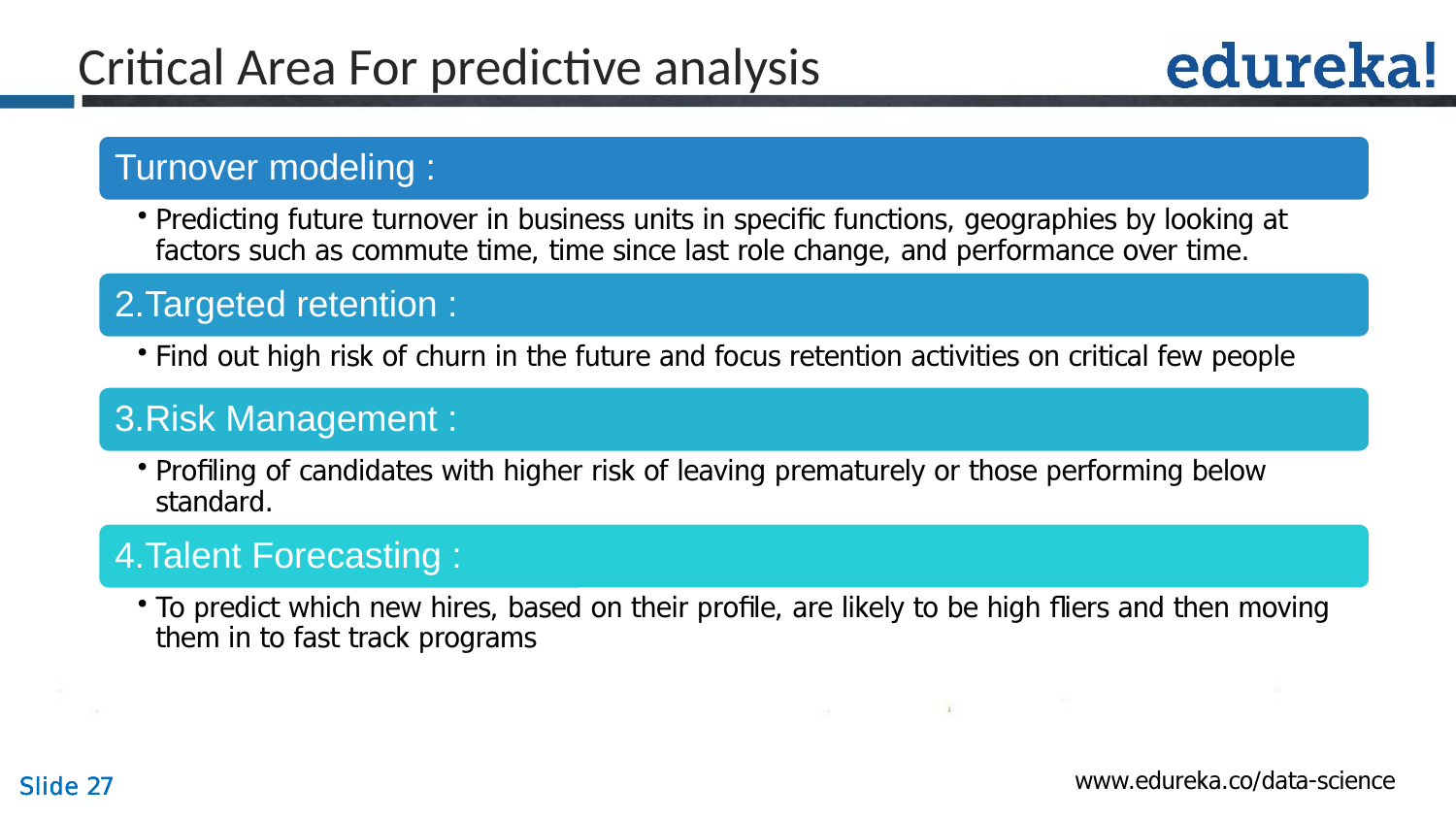

Critical Area For predictive analysis
Turnover modeling :
Predicting future turnover in business units in specific functions, geographies by looking at factors such as commute time, time since last role change, and performance over time.
2.Targeted retention :
Find out high risk of churn in the future and focus retention activities on critical few people
3.Risk Management :
Profiling of candidates with higher risk of leaving prematurely or those performing below standard.
4.Talent Forecasting :
To predict which new hires, based on their profile, are likely to be high fliers and then moving them in to fast track programs